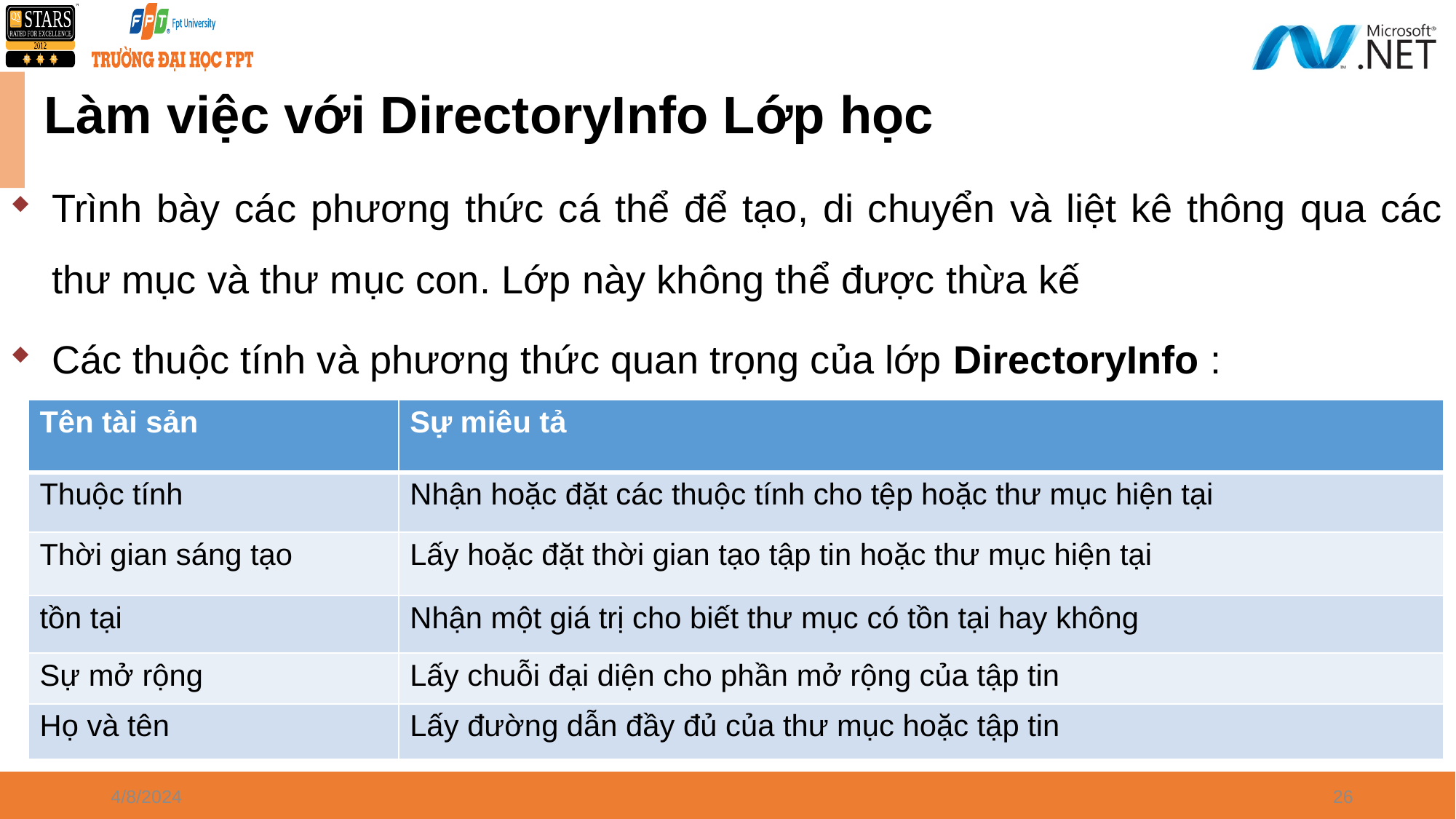

# Làm việc với DirectoryInfo Lớp học
Trình bày các phương thức cá thể để tạo, di chuyển và liệt kê thông qua các thư mục và thư mục con. Lớp này không thể được thừa kế
Các thuộc tính và phương thức quan trọng của lớp DirectoryInfo :
| Tên tài sản | Sự miêu tả |
| --- | --- |
| Thuộc tính | Nhận hoặc đặt các thuộc tính cho tệp hoặc thư mục hiện tại |
| Thời gian sáng tạo | Lấy hoặc đặt thời gian tạo tập tin hoặc thư mục hiện tại |
| tồn tại | Nhận một giá trị cho biết thư mục có tồn tại hay không |
| Sự mở rộng | Lấy chuỗi đại diện cho phần mở rộng của tập tin |
| Họ và tên | Lấy đường dẫn đầy đủ của thư mục hoặc tập tin |
4/8/2024
26